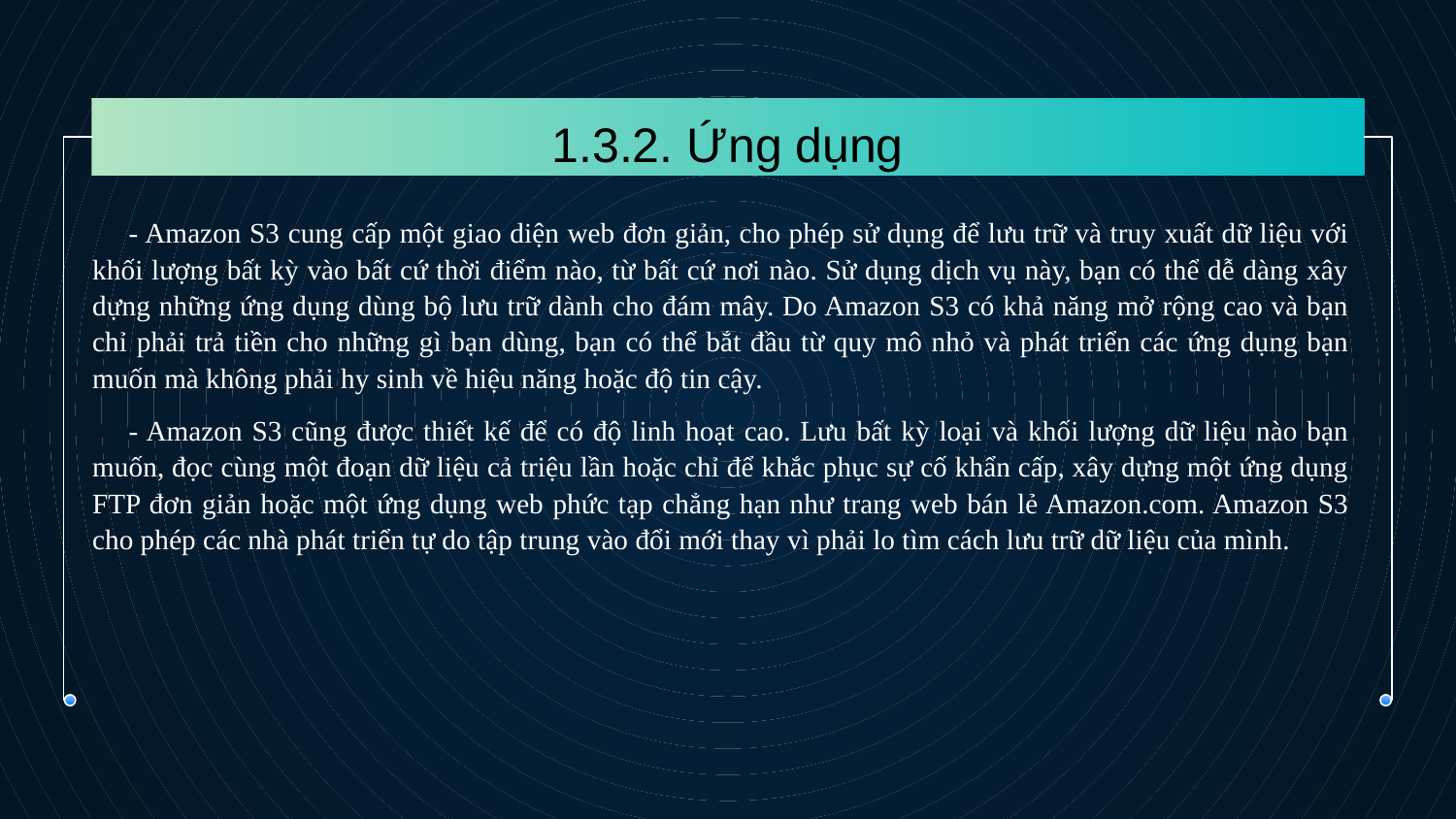

1.3.2. Ứng dụng

- Amazon S3 cung cấp một giao diện web đơn giản, cho phép sử dụng để lưu trữ và truy xuất dữ liệu với khối lượng bất kỳ vào bất cứ thời điểm nào, từ bất cứ nơi nào. Sử dụng dịch vụ này, bạn có thể dễ dàng xây dựng những ứng dụng dùng bộ lưu trữ dành cho đám mây. Do Amazon S3 có khả năng mở rộng cao và bạn chỉ phải trả tiền cho những gì bạn dùng, bạn có thể bắt đầu từ quy mô nhỏ và phát triển các ứng dụng bạn muốn mà không phải hy sinh về hiệu năng hoặc độ tin cậy.
- Amazon S3 cũng được thiết kế để có độ linh hoạt cao. Lưu bất kỳ loại và khối lượng dữ liệu nào bạn muốn, đọc cùng một đoạn dữ liệu cả triệu lần hoặc chỉ để khắc phục sự cố khẩn cấp, xây dựng một ứng dụng FTP đơn giản hoặc một ứng dụng web phức tạp chẳng hạn như trang web bán lẻ Amazon.com. Amazon S3 cho phép các nhà phát triển tự do tập trung vào đổi mới thay vì phải lo tìm cách lưu trữ dữ liệu của mình.